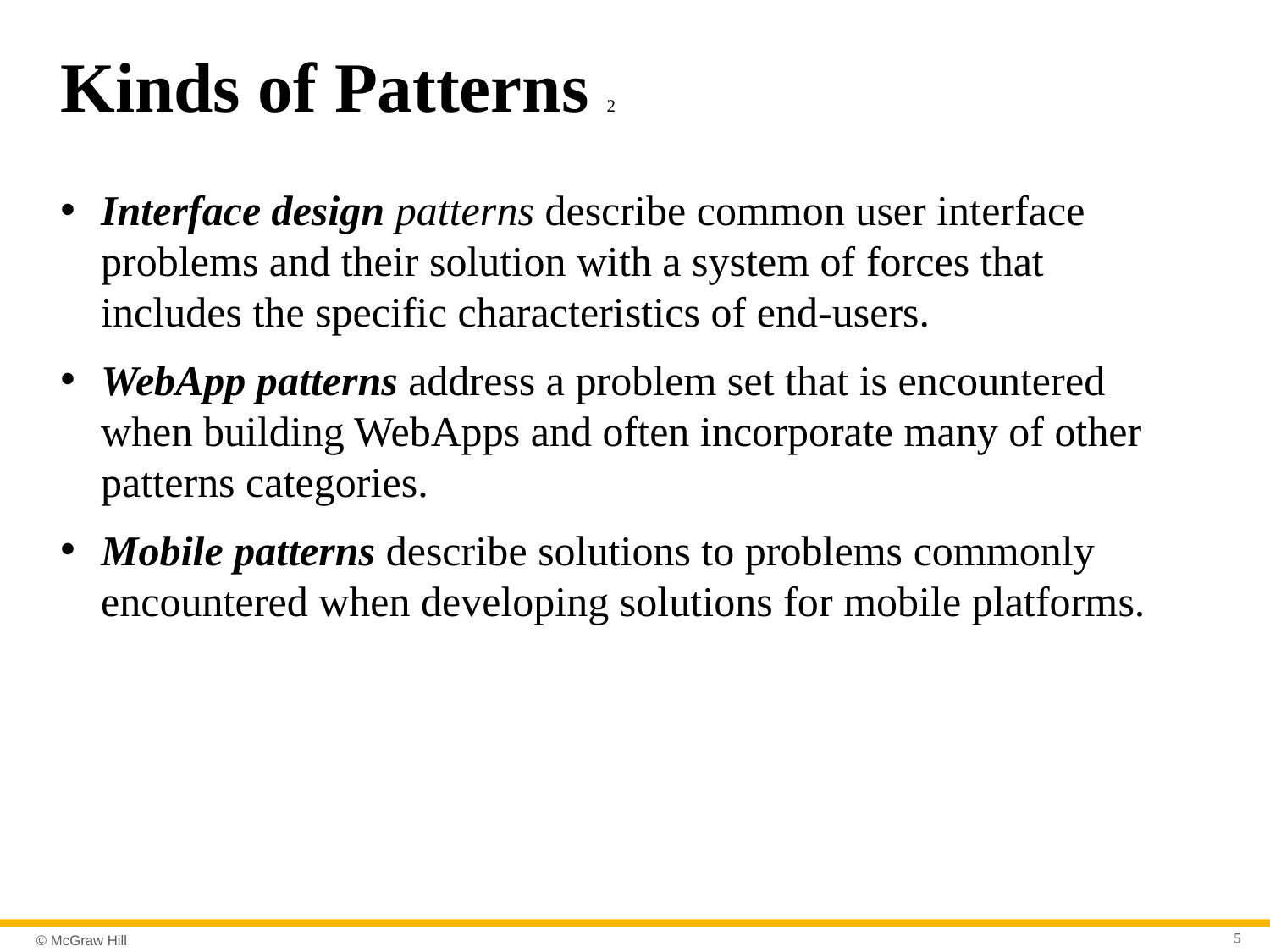

# Kinds of Patterns 2
Interface design patterns describe common user interface problems and their solution with a system of forces that includes the specific characteristics of end-users.
WebApp patterns address a problem set that is encountered when building WebApps and often incorporate many of other patterns categories.
Mobile patterns describe solutions to problems commonly encountered when developing solutions for mobile platforms.
5